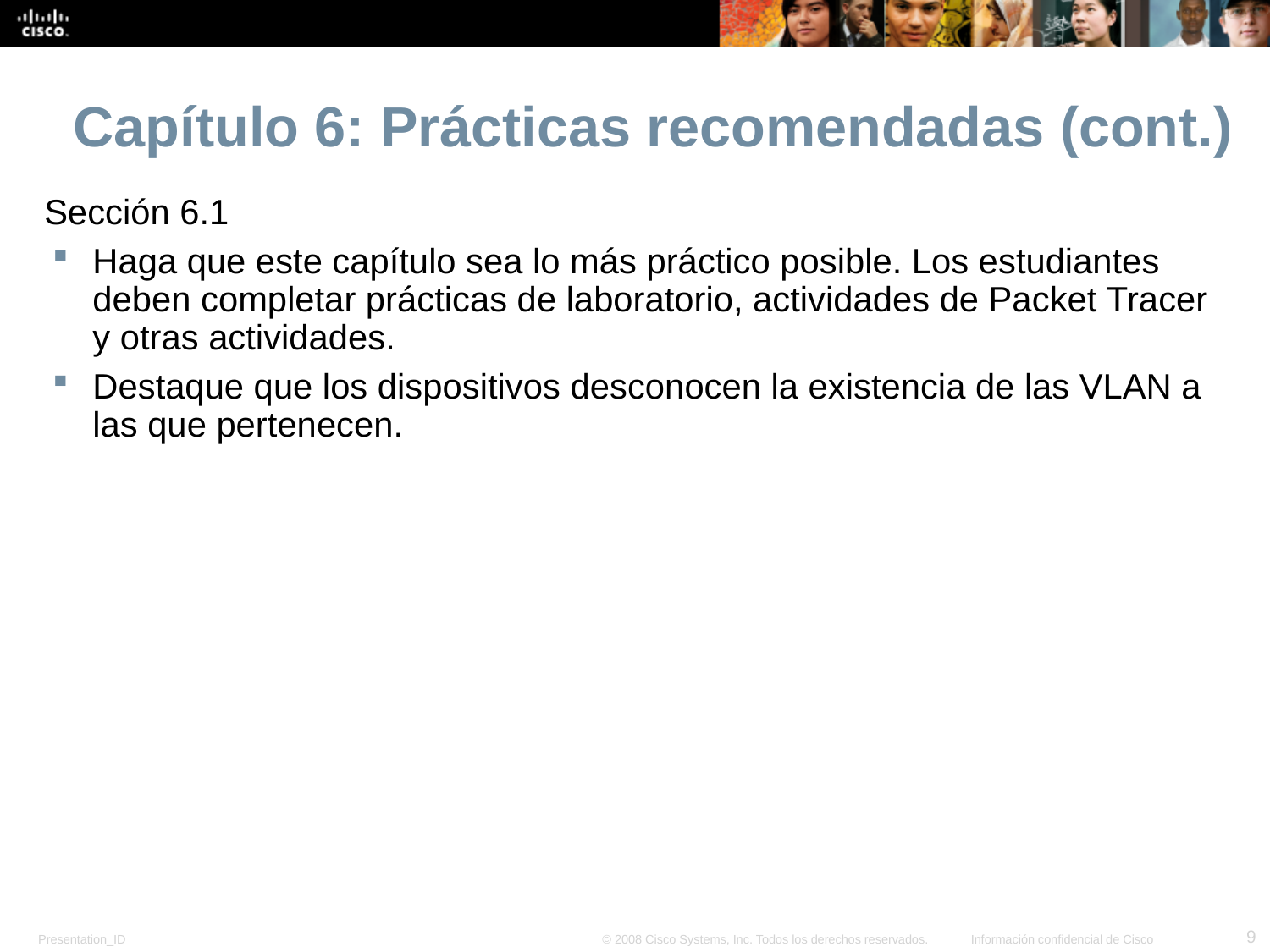

Capítulo 6: Prácticas recomendadas (cont.)
Sección 6.1
Haga que este capítulo sea lo más práctico posible. Los estudiantes deben completar prácticas de laboratorio, actividades de Packet Tracer y otras actividades.
Destaque que los dispositivos desconocen la existencia de las VLAN a las que pertenecen.